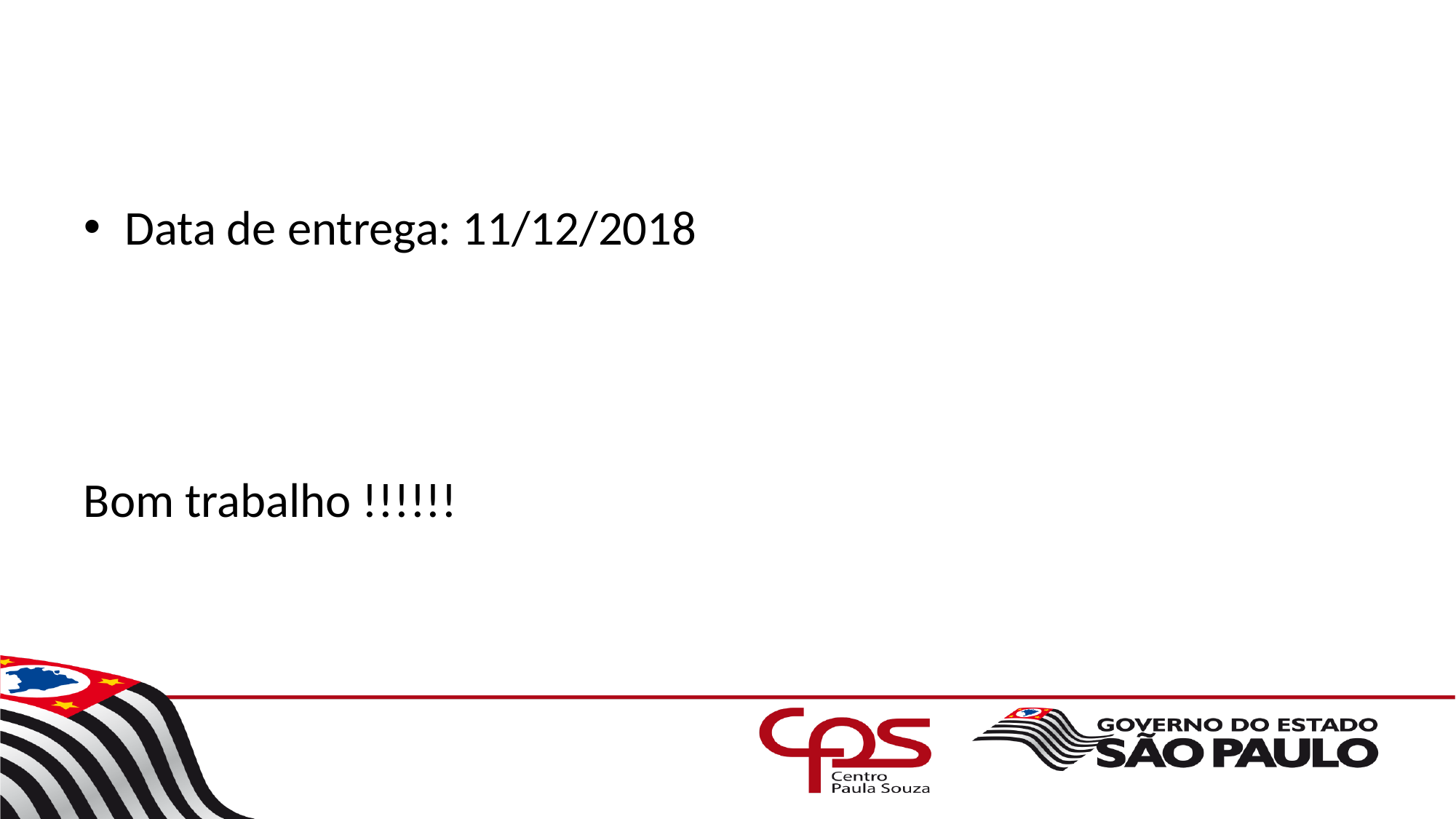

Data de entrega: 11/12/2018

Bom trabalho !!!!!!